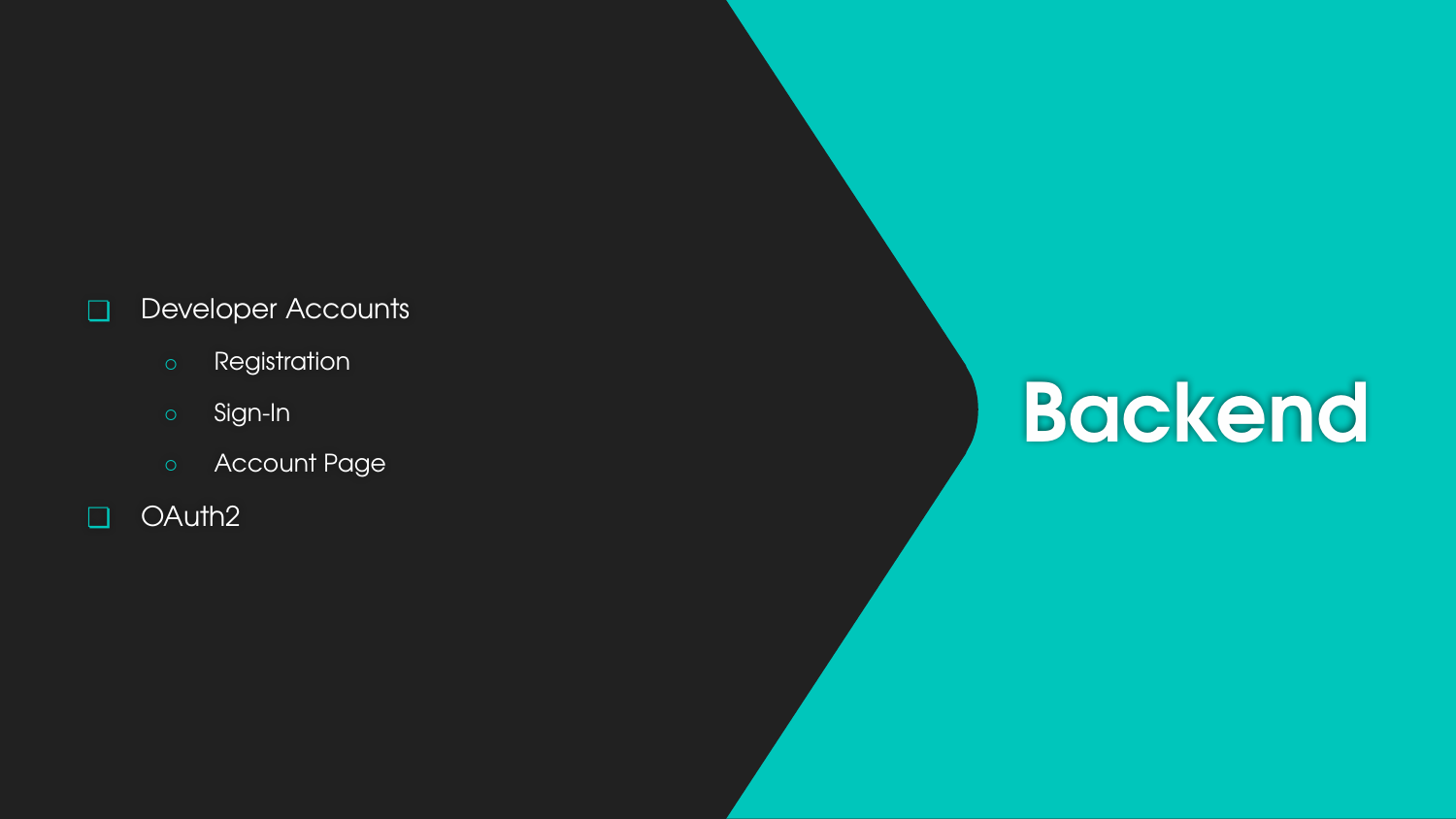

Developer Accounts
Registration
Sign-In
Account Page
OAuth2
# Backend